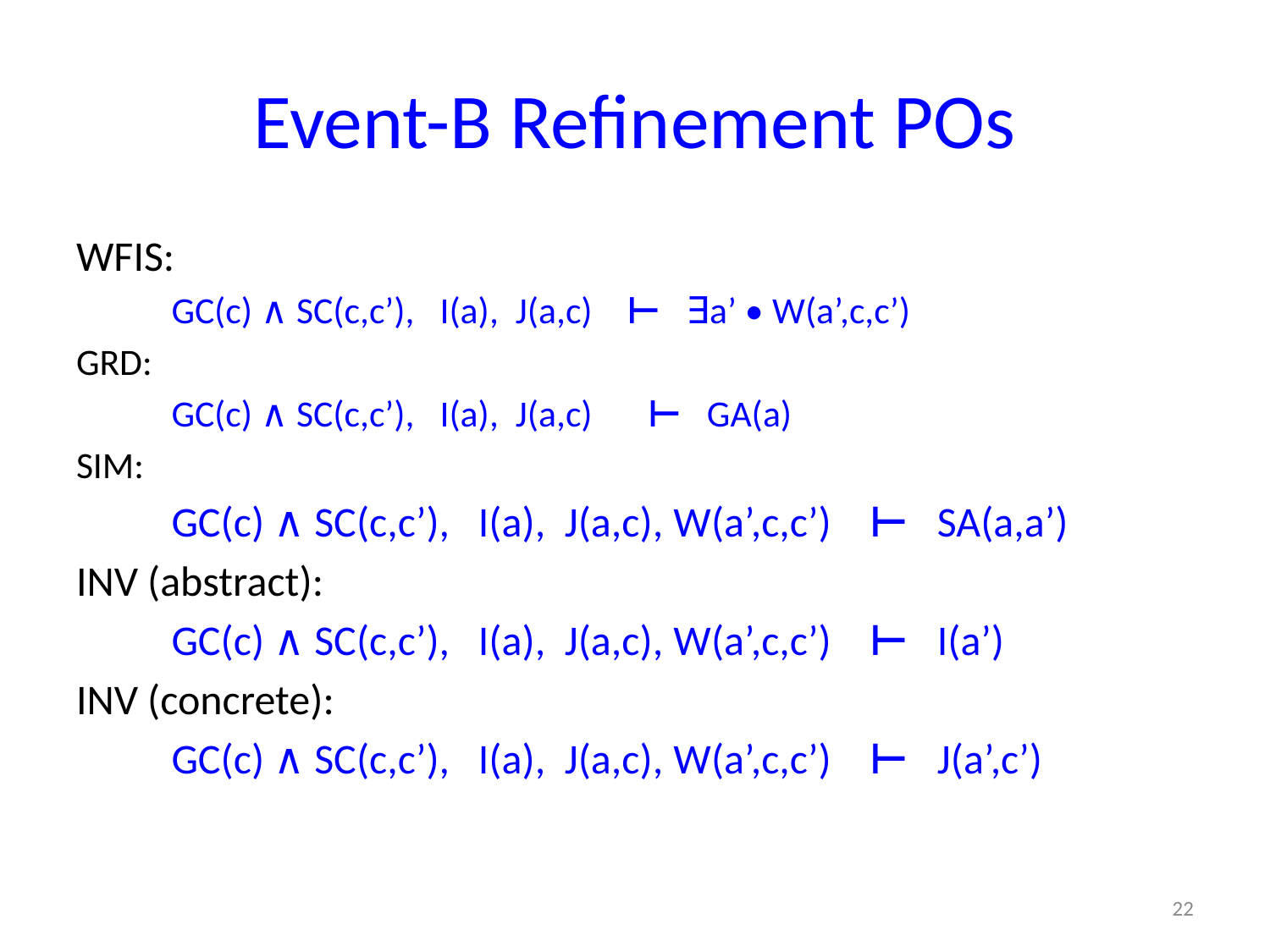

# Event-B Refinement POs
WFIS:
	GC(c) ∧ SC(c,c’),   I(a),  J(a,c)    ⊢   ∃a’ • W(a’,c,c’)
GRD:
	GC(c) ∧ SC(c,c’),   I(a),  J(a,c)	⊢   GA(a)
SIM:
	GC(c) ∧ SC(c,c’),   I(a),  J(a,c), W(a’,c,c’)    ⊢   SA(a,a’)
INV (abstract):
	GC(c) ∧ SC(c,c’),   I(a),  J(a,c), W(a’,c,c’)    ⊢   I(a’)
INV (concrete):
	GC(c) ∧ SC(c,c’),   I(a),  J(a,c), W(a’,c,c’)    ⊢   J(a’,c’)

22